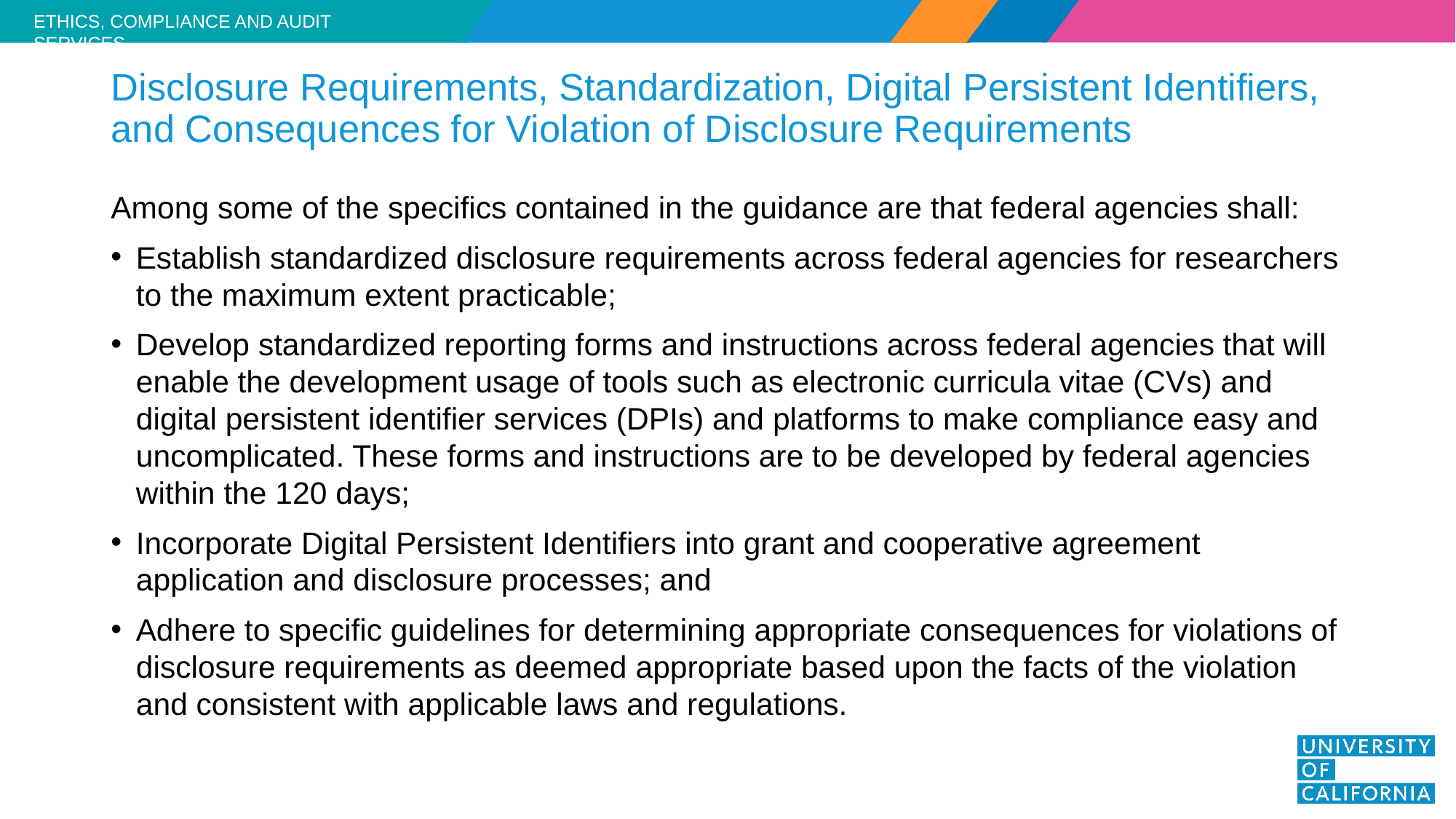

# Disclosure Requirements, Standardization, Digital Persistent Identifiers, and Consequences for Violation of Disclosure Requirements
Among some of the specifics contained in the guidance are that federal agencies shall:
Establish standardized disclosure requirements across federal agencies for researchers to the maximum extent practicable;
Develop standardized reporting forms and instructions across federal agencies that will enable the development usage of tools such as electronic curricula vitae (CVs) and digital persistent identifier services (DPIs) and platforms to make compliance easy and uncomplicated. These forms and instructions are to be developed by federal agencies within the 120 days;
Incorporate Digital Persistent Identifiers into grant and cooperative agreement application and disclosure processes; and
Adhere to specific guidelines for determining appropriate consequences for violations of disclosure requirements as deemed appropriate based upon the facts of the violation and consistent with applicable laws and regulations.